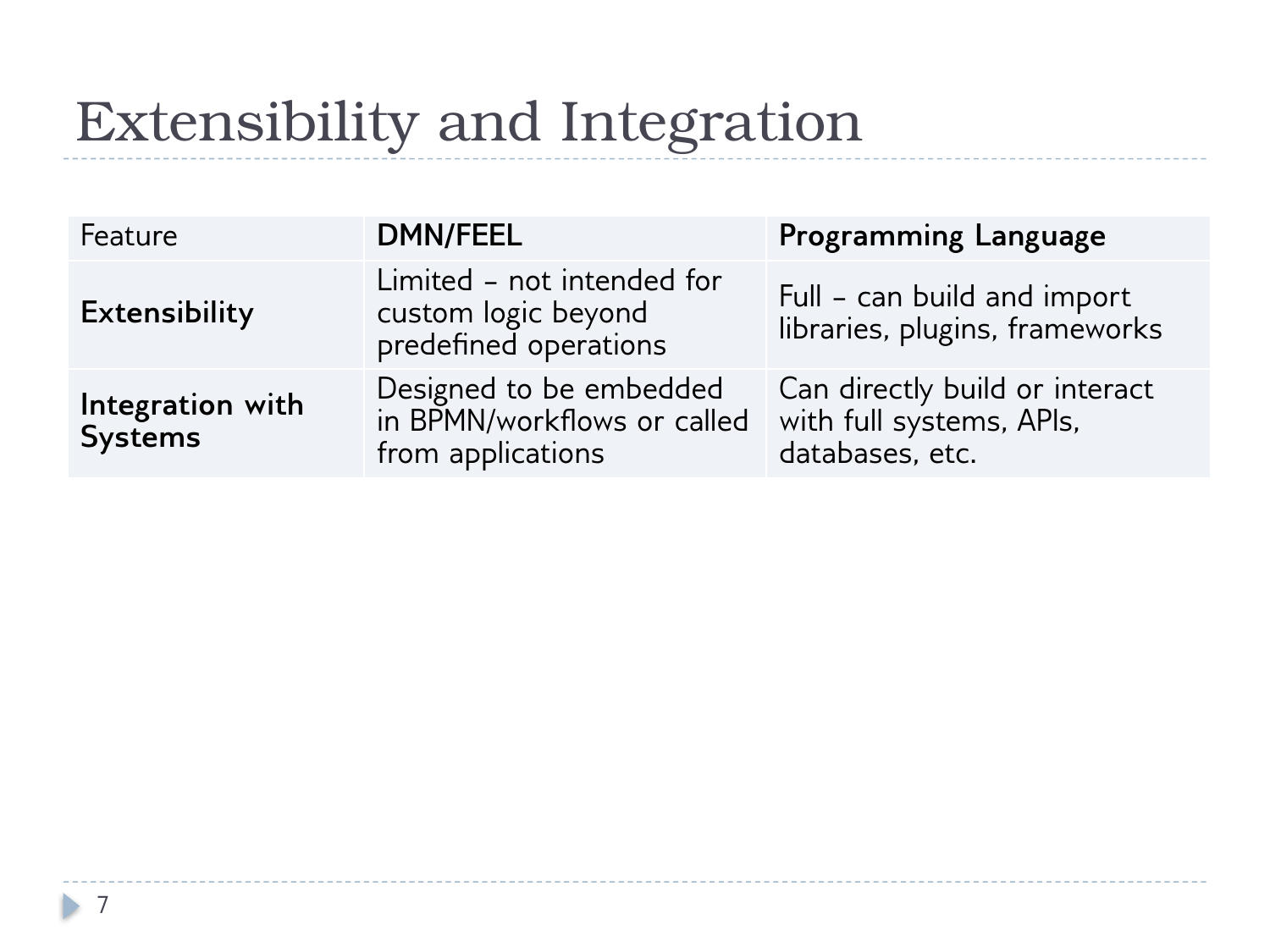

# Extensibility and Integration
| Feature | DMN/FEEL | Programming Language |
| --- | --- | --- |
| Extensibility | Limited – not intended for custom logic beyond predefined operations | Full – can build and import libraries, plugins, frameworks |
| Integration with Systems | Designed to be embedded in BPMN/workflows or called from applications | Can directly build or interact with full systems, APIs, databases, etc. |
7